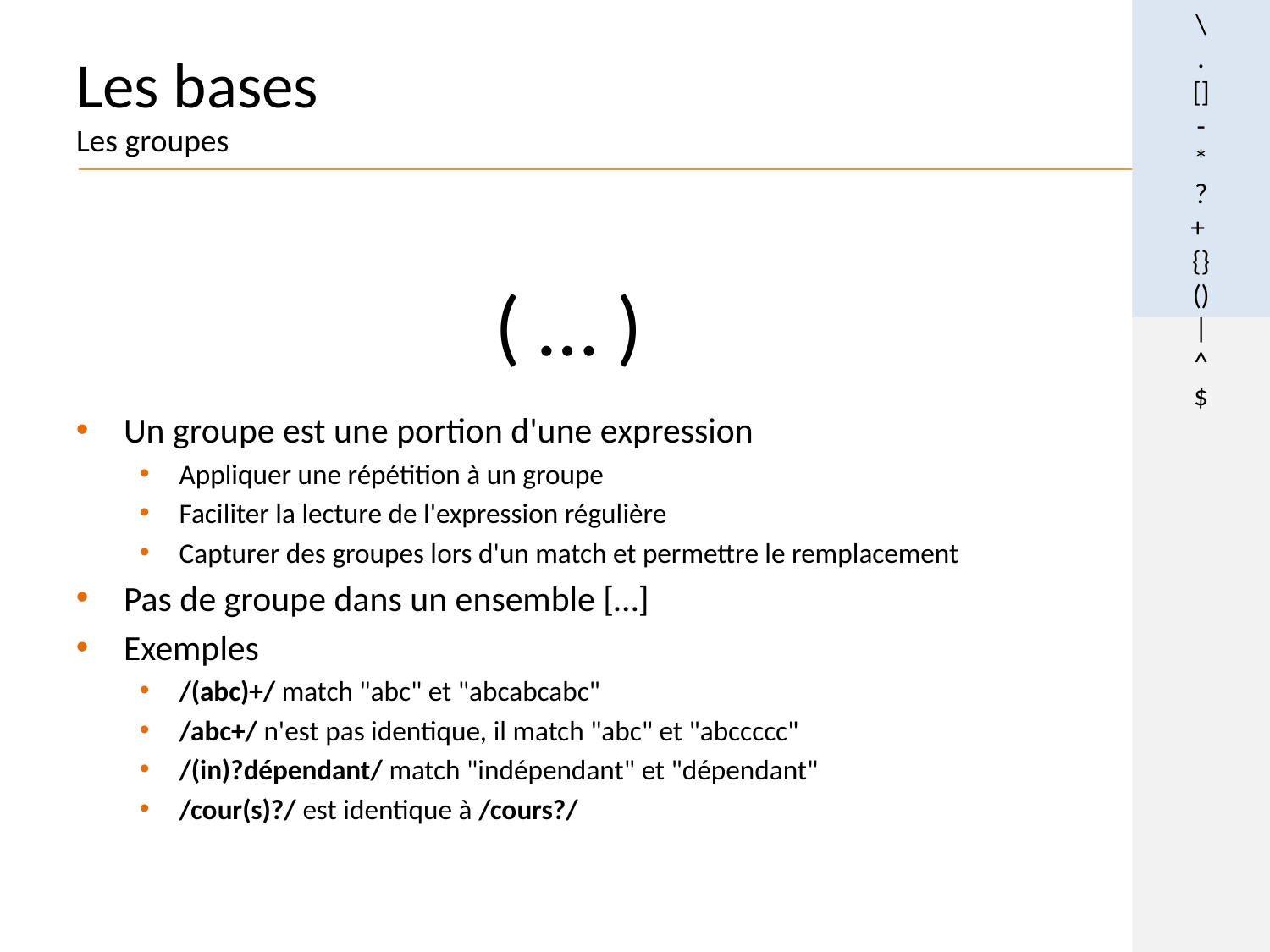

\
.
[]
-
*
?
+
{}
()
|
^
$

# Les bases Les groupes
( … )
Un groupe est une portion d'une expression
Appliquer une répétition à un groupe
Faciliter la lecture de l'expression régulière
Capturer des groupes lors d'un match et permettre le remplacement
Pas de groupe dans un ensemble […]
Exemples
/(abc)+/ match "abc" et "abcabcabc"
/abc+/ n'est pas identique, il match "abc" et "abccccc"
/(in)?dépendant/ match "indépendant" et "dépendant"
/cour(s)?/ est identique à /cours?/
30